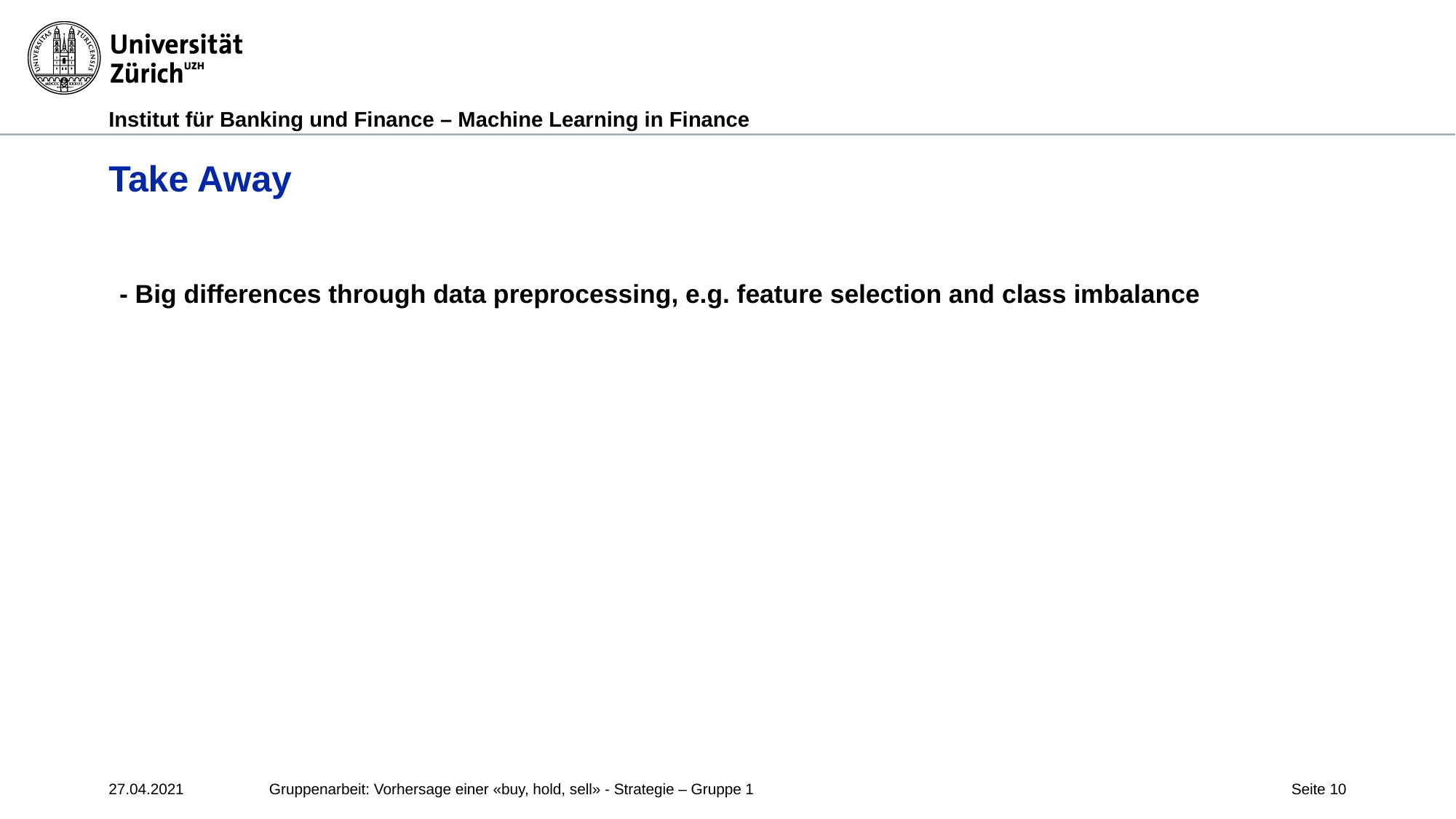

# Take Away
- Big differences through data preprocessing, e.g. feature selection and class imbalance
27.04.2021
Gruppenarbeit: Vorhersage einer «buy, hold, sell» - Strategie – Gruppe 1
Seite 10